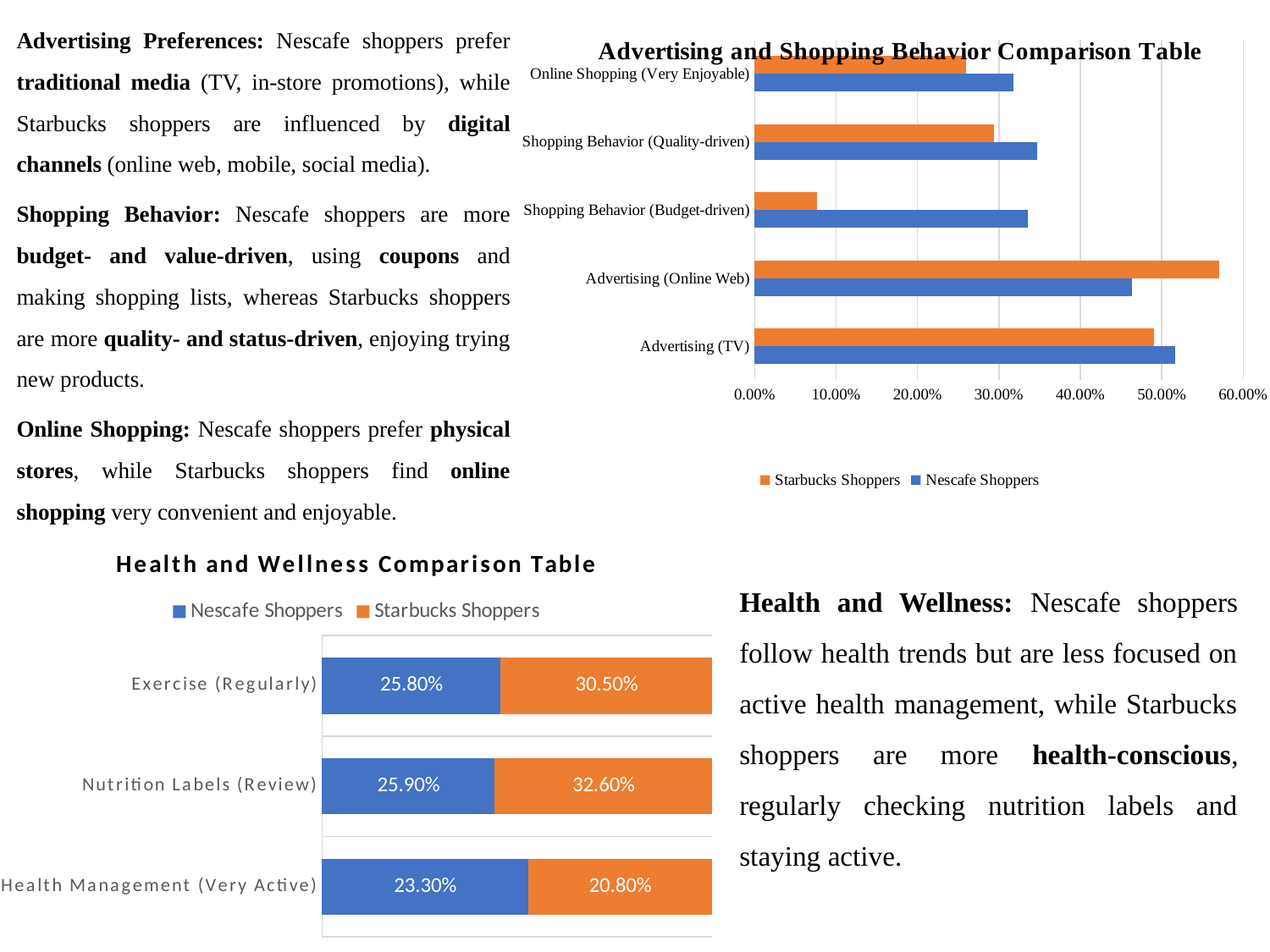

Advertising Preferences: Nescafe shoppers prefer traditional media (TV, in-store promotions), while Starbucks shoppers are influenced by digital channels (online web, mobile, social media).
Shopping Behavior: Nescafe shoppers are more budget- and value-driven, using coupons and making shopping lists, whereas Starbucks shoppers are more quality- and status-driven, enjoying trying new products.
Online Shopping: Nescafe shoppers prefer physical stores, while Starbucks shoppers find online shopping very convenient and enjoyable.

### Chart: Advertising and Shopping Behavior Comparison Table

| Category | Nescafe Shoppers | Starbucks Shoppers |
|---|---|---|
| Advertising (TV) | 0.516 | 0.491 |
| Advertising (Online Web) | 0.463 | 0.571 |
| Shopping Behavior (Budget-driven) | 0.336 | 0.077 |
| Shopping Behavior (Quality-driven) | 0.347 | 0.294 |
| Online Shopping (Very Enjoyable) | 0.318 | 0.26 |

### Chart: Health and Wellness Comparison Table

| Category | Nescafe Shoppers | Starbucks Shoppers |
|---|---|---|
| Health Management (Very Active) | 0.233 | 0.208 |
| Nutrition Labels (Review) | 0.259 | 0.326 |
| Exercise (Regularly) | 0.258 | 0.305 |
Health and Wellness: Nescafe shoppers follow health trends but are less focused on active health management, while Starbucks shoppers are more health-conscious, regularly checking nutrition labels and staying active.